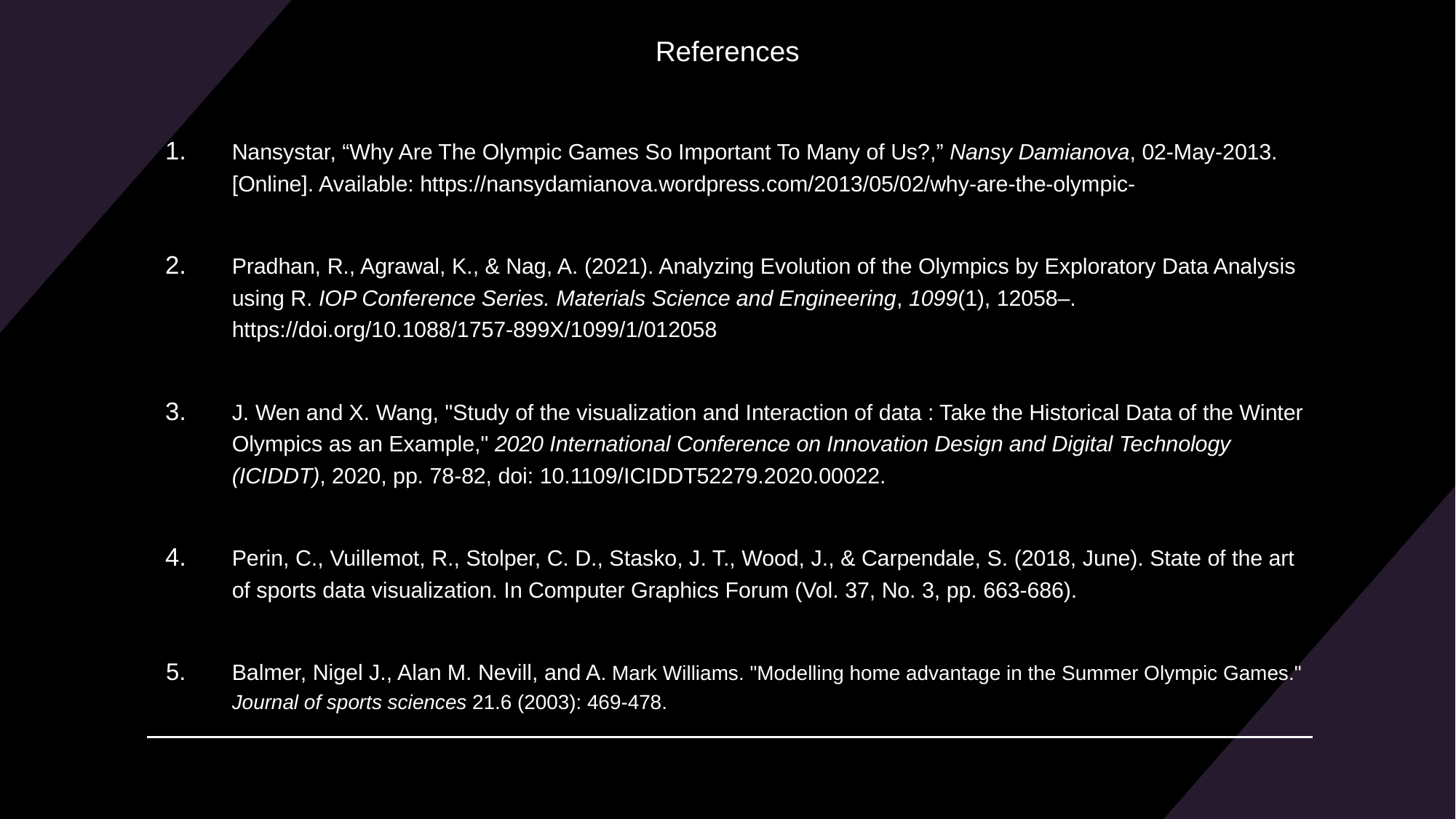

# References
Nansystar, “Why Are The Olympic Games So Important To Many of Us?,” Nansy Damianova, 02-May-2013. [Online]. Available: https://nansydamianova.wordpress.com/2013/05/02/why-are-the-olympic-

Pradhan, R., Agrawal, K., & Nag, A. (2021). Analyzing Evolution of the Olympics by Exploratory Data Analysis using R. IOP Conference Series. Materials Science and Engineering, 1099(1), 12058–. https://doi.org/10.1088/1757-899X/1099/1/012058

J. Wen and X. Wang, "Study of the visualization and Interaction of data : Take the Historical Data of the Winter Olympics as an Example," 2020 International Conference on Innovation Design and Digital Technology (ICIDDT), 2020, pp. 78-82, doi: 10.1109/ICIDDT52279.2020.00022.

Perin, C., Vuillemot, R., Stolper, C. D., Stasko, J. T., Wood, J., & Carpendale, S. (2018, June). State of the art of sports data visualization. In Computer Graphics Forum (Vol. 37, No. 3, pp. 663-686).

Balmer, Nigel J., Alan M. Nevill, and A. Mark Williams. "Modelling home advantage in the Summer Olympic Games." Journal of sports sciences 21.6 (2003): 469-478.